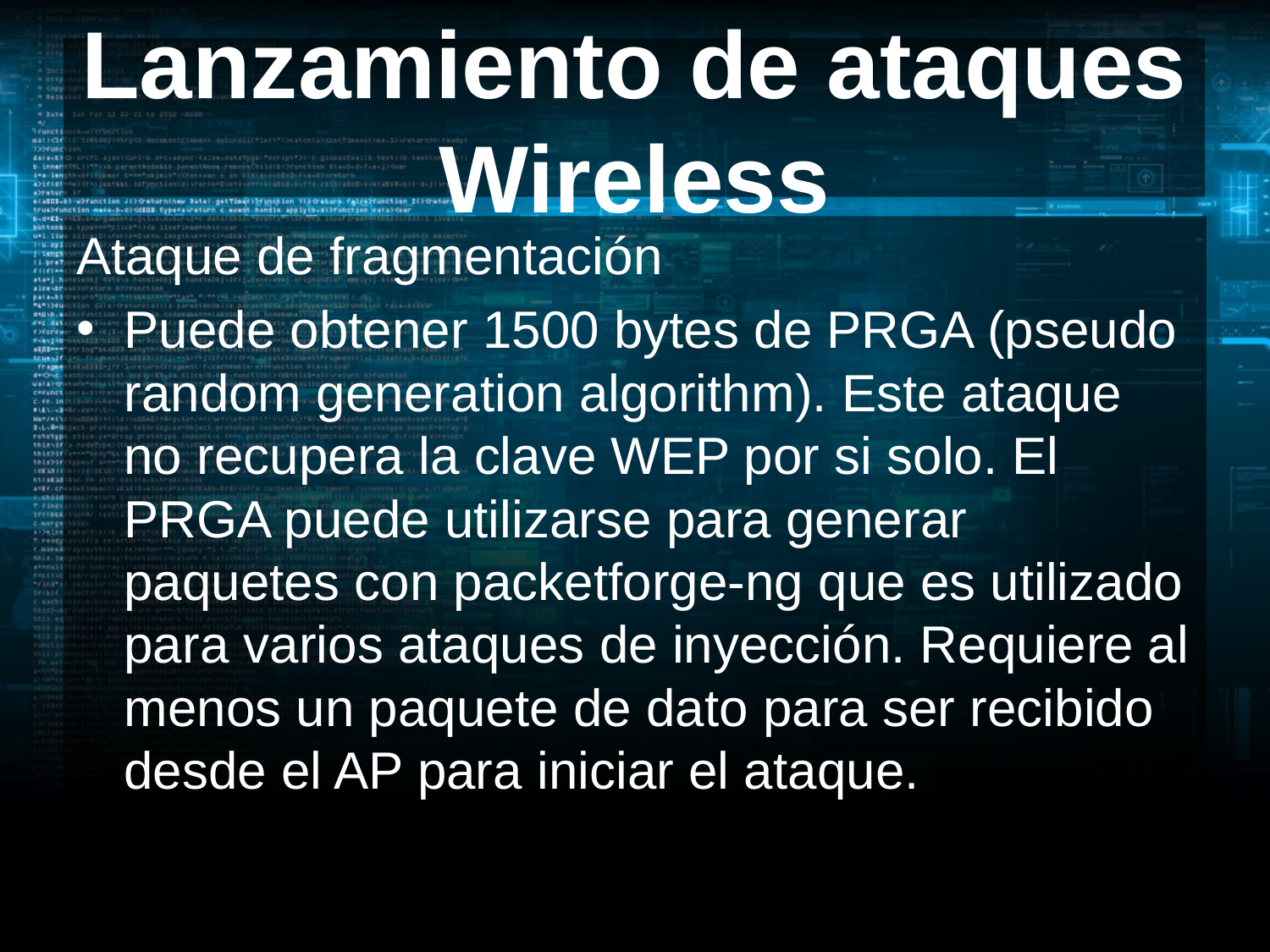

# Lanzamiento de ataques Wireless
Ataque de fragmentación
Puede obtener 1500 bytes de PRGA (pseudo random generation algorithm). Este ataque no recupera la clave WEP por si solo. El PRGA puede utilizarse para generar paquetes con packetforge-ng que es utilizado para varios ataques de inyección. Requiere al menos un paquete de dato para ser recibido desde el AP para iniciar el ataque.